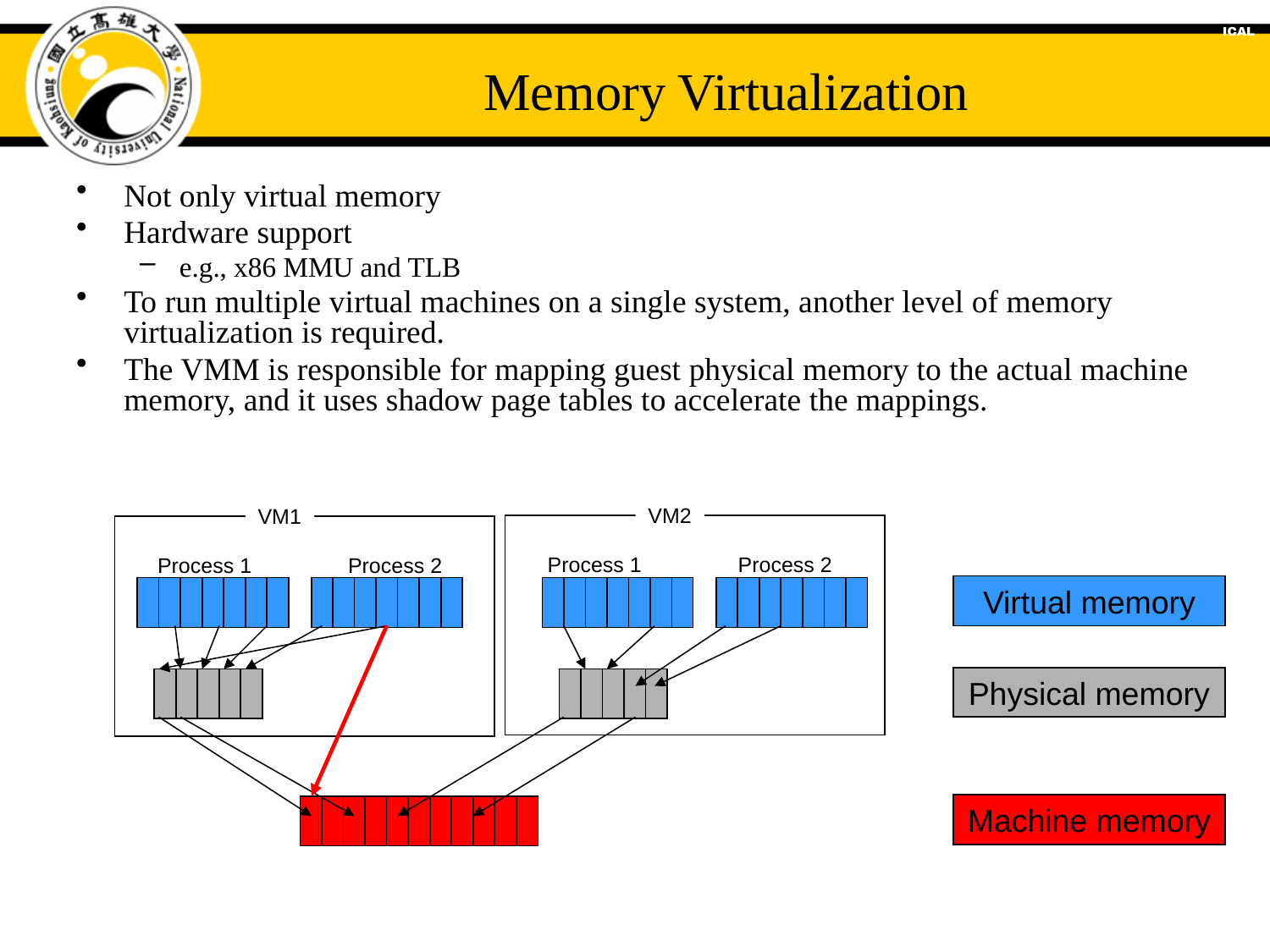

# Memory Virtualization
Not only virtual memory
Hardware support
e.g., x86 MMU and TLB
To run multiple virtual machines on a single system, another level of memory virtualization is required.
The VMM is responsible for mapping guest physical memory to the actual machine memory, and it uses shadow page tables to accelerate the mappings.

VM2
VM1

Process 1
Process 2
Process 1
Process 2
Virtual memory

Physical memory

Machine memory